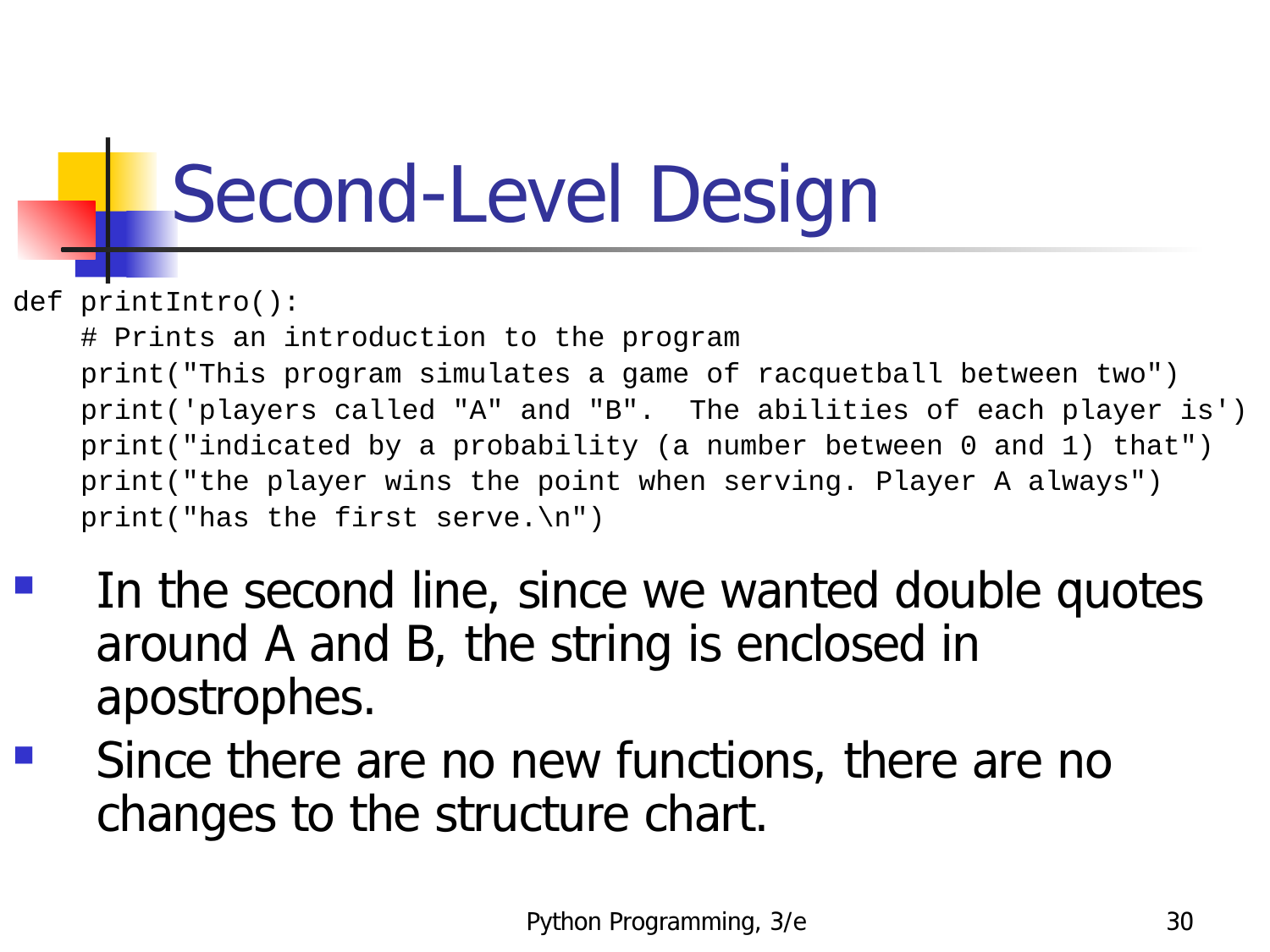

# Second-Level Design
def printIntro():
    # Prints an introduction to the program
    print("This program simulates a game of racquetball between two")
    print('players called "A" and "B".  The abilities of each player is')
    print("indicated by a probability (a number between 0 and 1) that")
    print("the player wins the point when serving. Player A always")
    print("has the first serve.\n")

In the second line, since we wanted double quotes around A and B, the string is enclosed in apostrophes.
Since there are no new functions, there are no changes to the structure chart.
Python Programming, 3/e
30